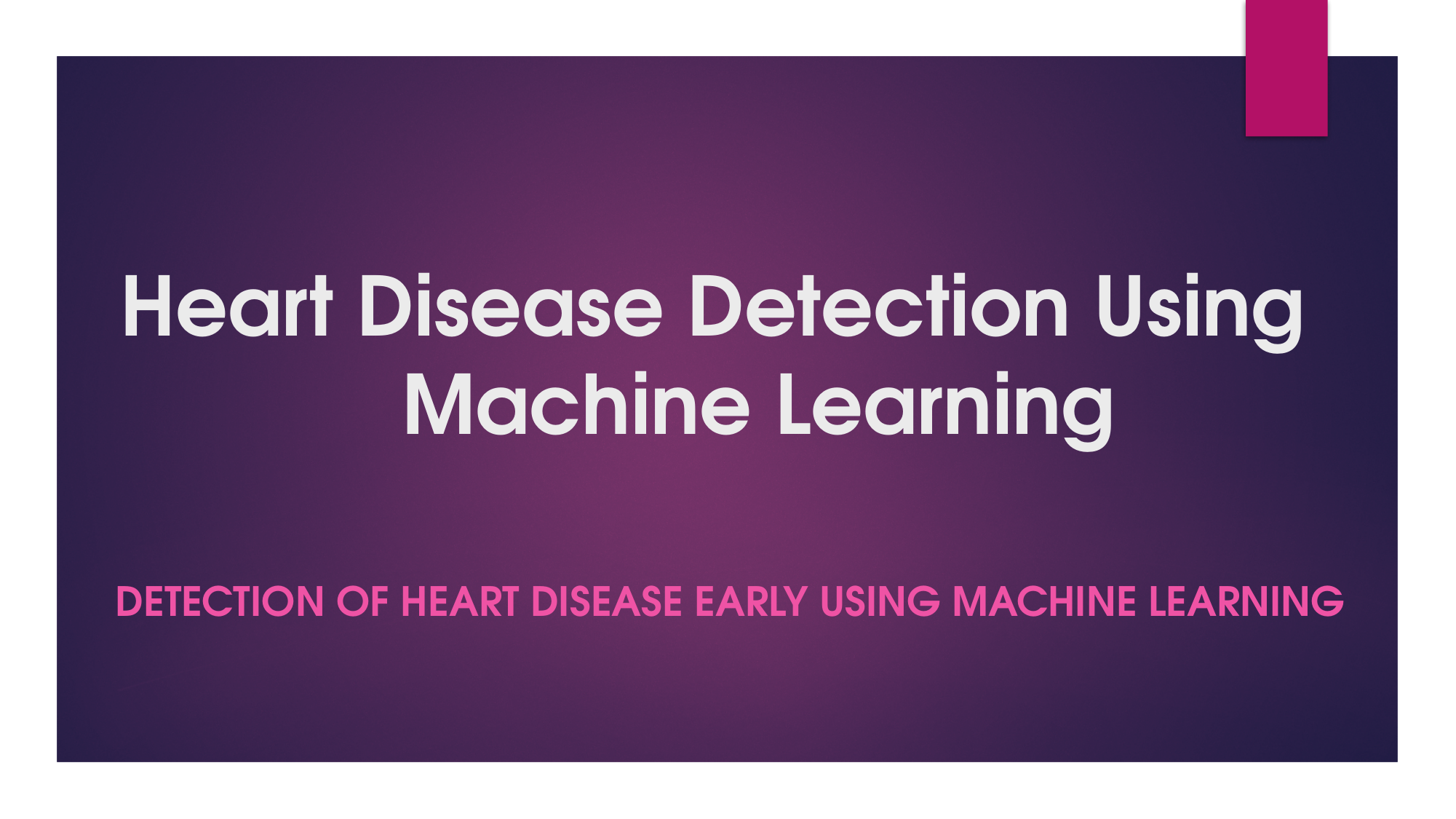

# Heart Disease Detection Using      Machine Learning
 Detection of HeArt disease early Using Machine Learning